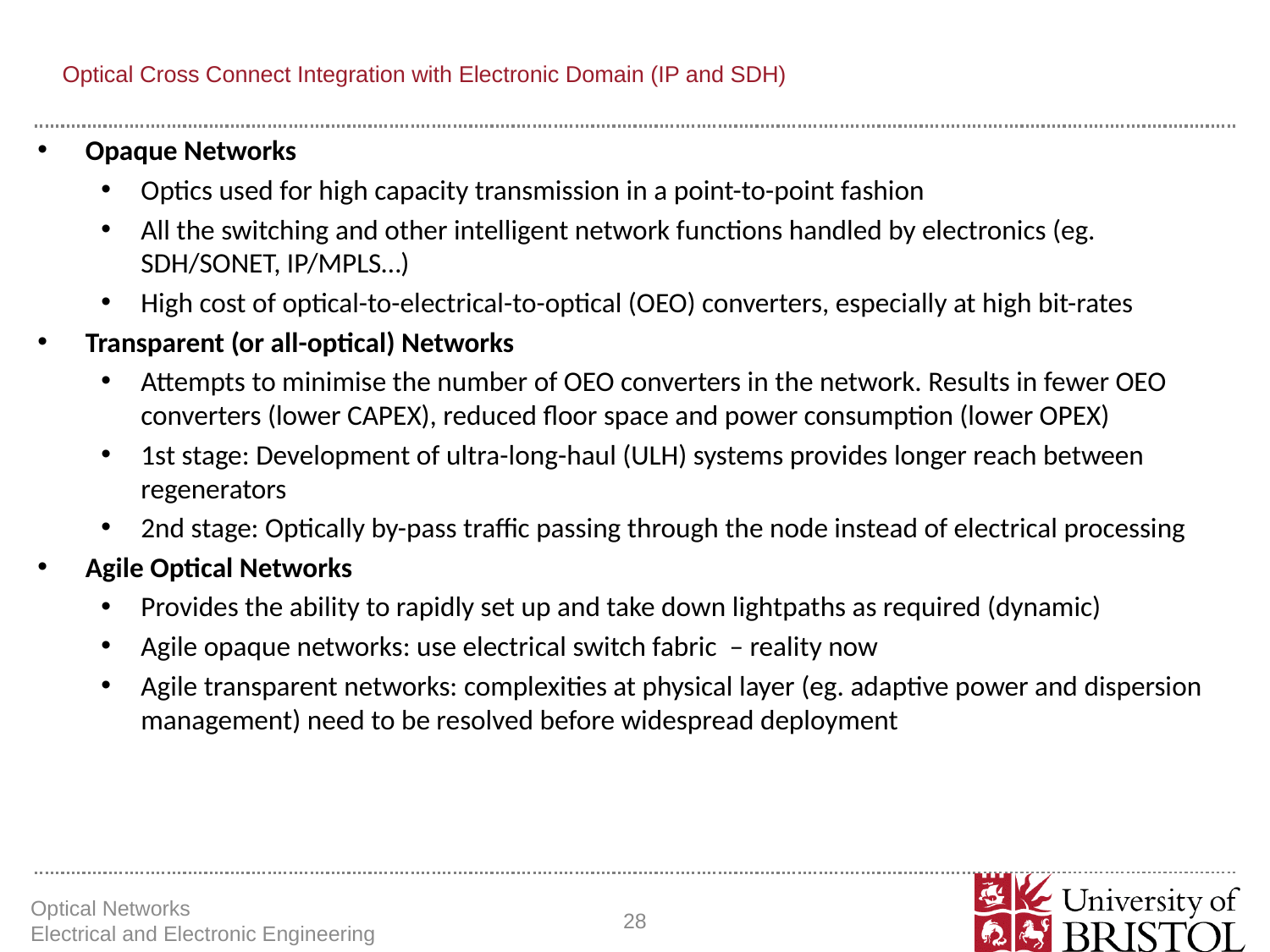

# Optical Cross Connect Integration with Electronic Domain (IP and SDH)
Opaque Networks
Optics used for high capacity transmission in a point-to-point fashion
All the switching and other intelligent network functions handled by electronics (eg. SDH/SONET, IP/MPLS…)
High cost of optical-to-electrical-to-optical (OEO) converters, especially at high bit-rates
Transparent (or all-optical) Networks
Attempts to minimise the number of OEO converters in the network. Results in fewer OEO converters (lower CAPEX), reduced floor space and power consumption (lower OPEX)
1st stage: Development of ultra-long-haul (ULH) systems provides longer reach between regenerators
2nd stage: Optically by-pass traffic passing through the node instead of electrical processing
Agile Optical Networks
Provides the ability to rapidly set up and take down lightpaths as required (dynamic)
Agile opaque networks: use electrical switch fabric  – reality now
Agile transparent networks: complexities at physical layer (eg. adaptive power and dispersion management) need to be resolved before widespread deployment
Optical Networks                                                 Electrical and Electronic Engineering
28